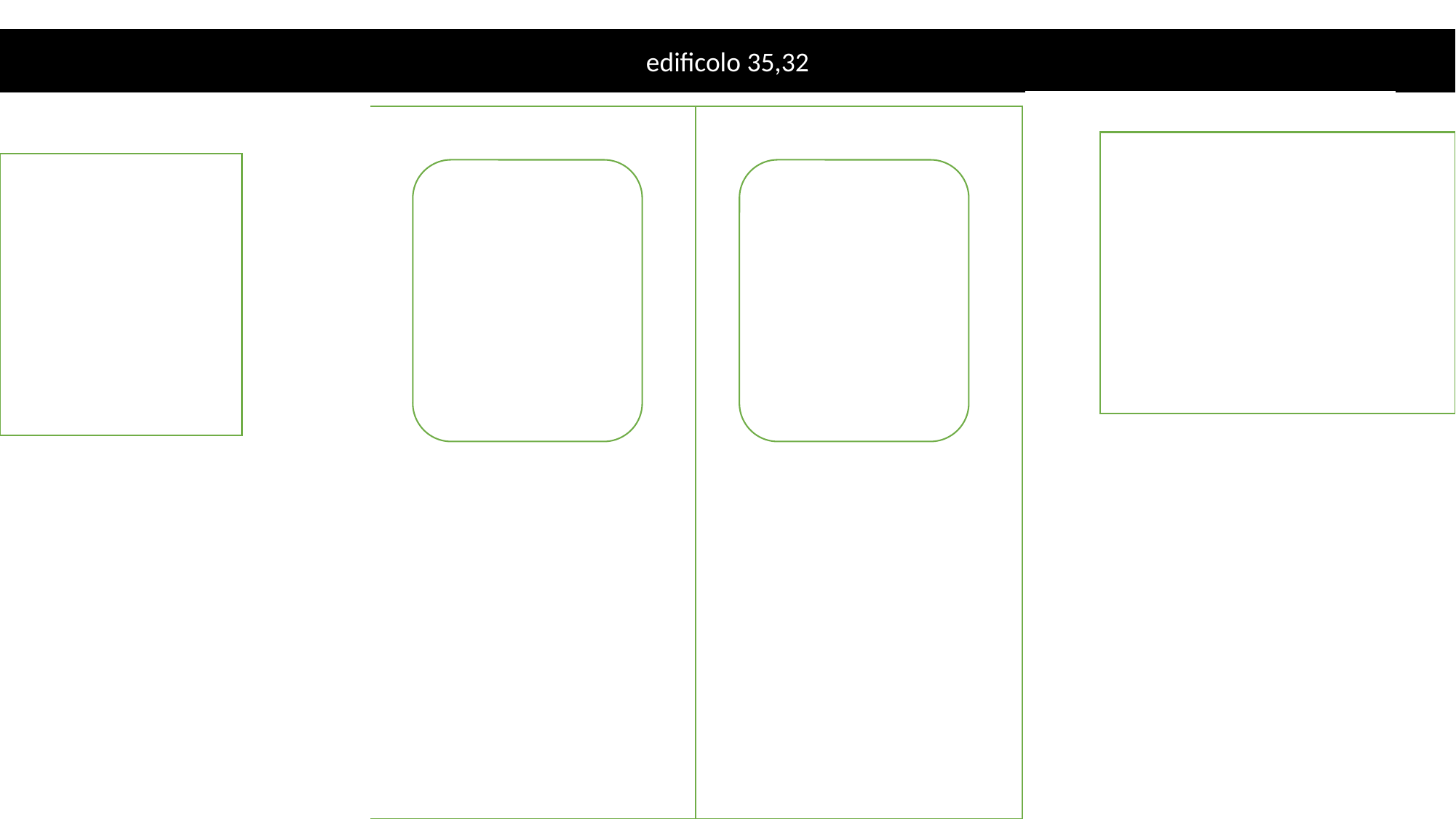

edificolo 35,32

Transit to building 5v via    headquater